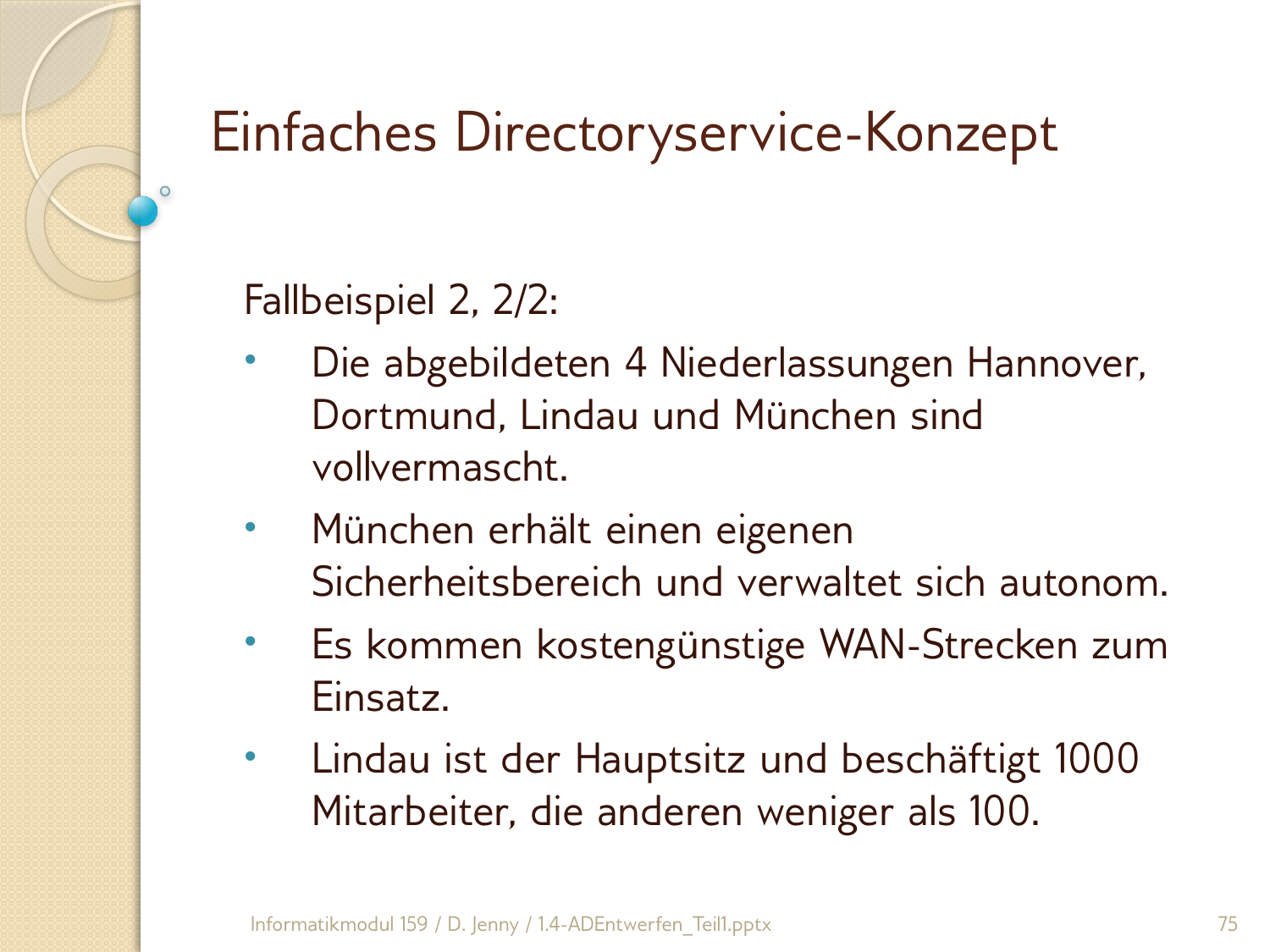

# Einfaches Directoryservice-Konzept
Fallbeispiel 2, 2/2:
Die abgebildeten 4 Niederlassungen Hannover, Dortmund, Lindau und München sind vollvermascht.
München erhält einen eigenen Sicherheitsbereich und verwaltet sich autonom.
Es kommen kostengünstige WAN-Strecken zum Einsatz.
Lindau ist der Hauptsitz und beschäftigt 1000 Mitarbeiter, die anderen weniger als 100.
Informatikmodul 159 / D. Jenny / 1.4-ADEntwerfen_Teil1.pptx
75